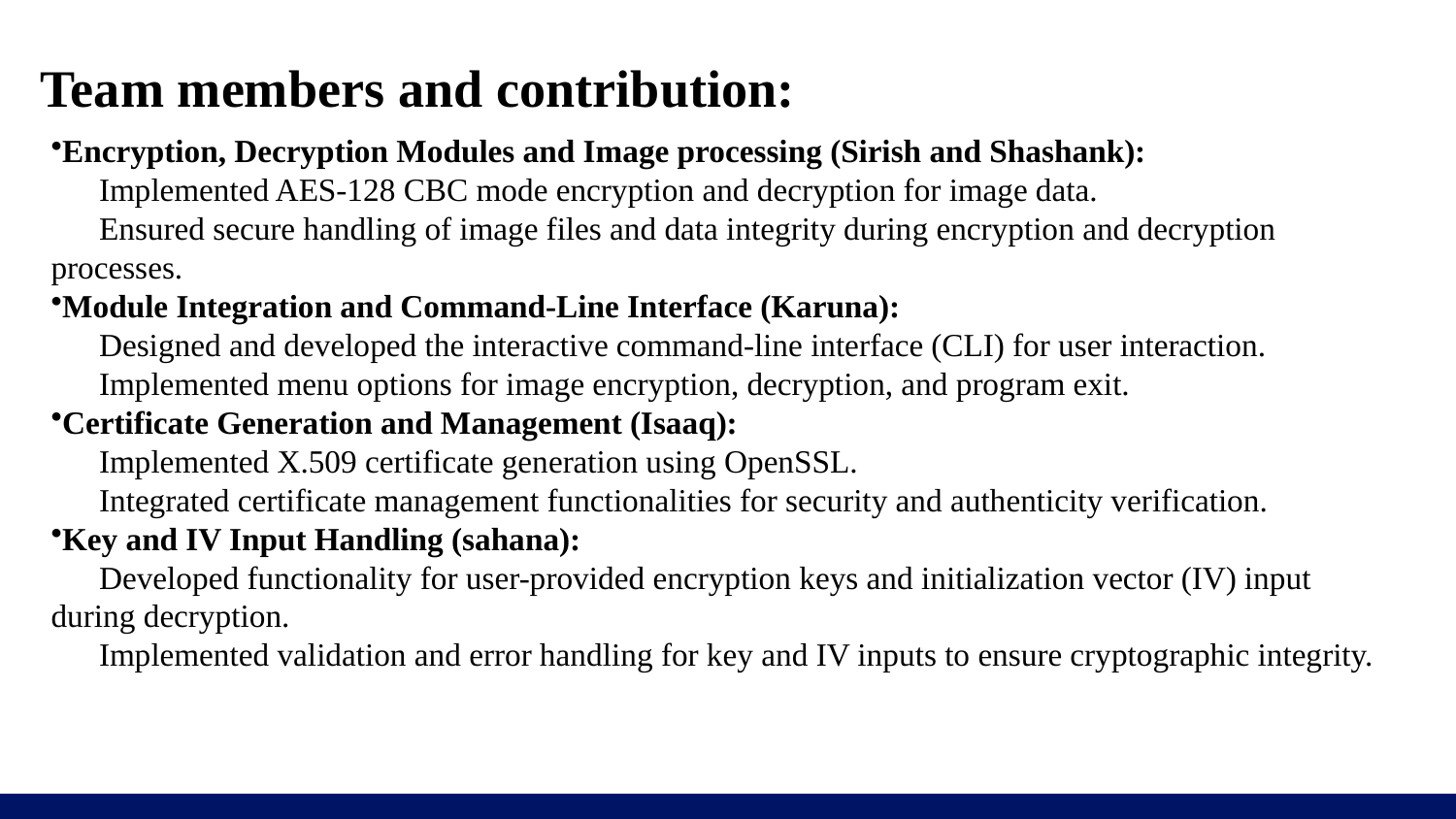

# Team members and contribution:
Encryption, Decryption Modules and Image processing (Sirish and Shashank):
      Implemented AES-128 CBC mode encryption and decryption for image data.
      Ensured secure handling of image files and data integrity during encryption and decryption           processes.
Module Integration and Command-Line Interface (Karuna):
      Designed and developed the interactive command-line interface (CLI) for user interaction.
      Implemented menu options for image encryption, decryption, and program exit.
Certificate Generation and Management (Isaaq):
      Implemented X.509 certificate generation using OpenSSL.
      Integrated certificate management functionalities for security and authenticity verification.
Key and IV Input Handling (sahana):
      Developed functionality for user-provided encryption keys and initialization vector (IV) input during decryption.
      Implemented validation and error handling for key and IV inputs to ensure cryptographic integrity.